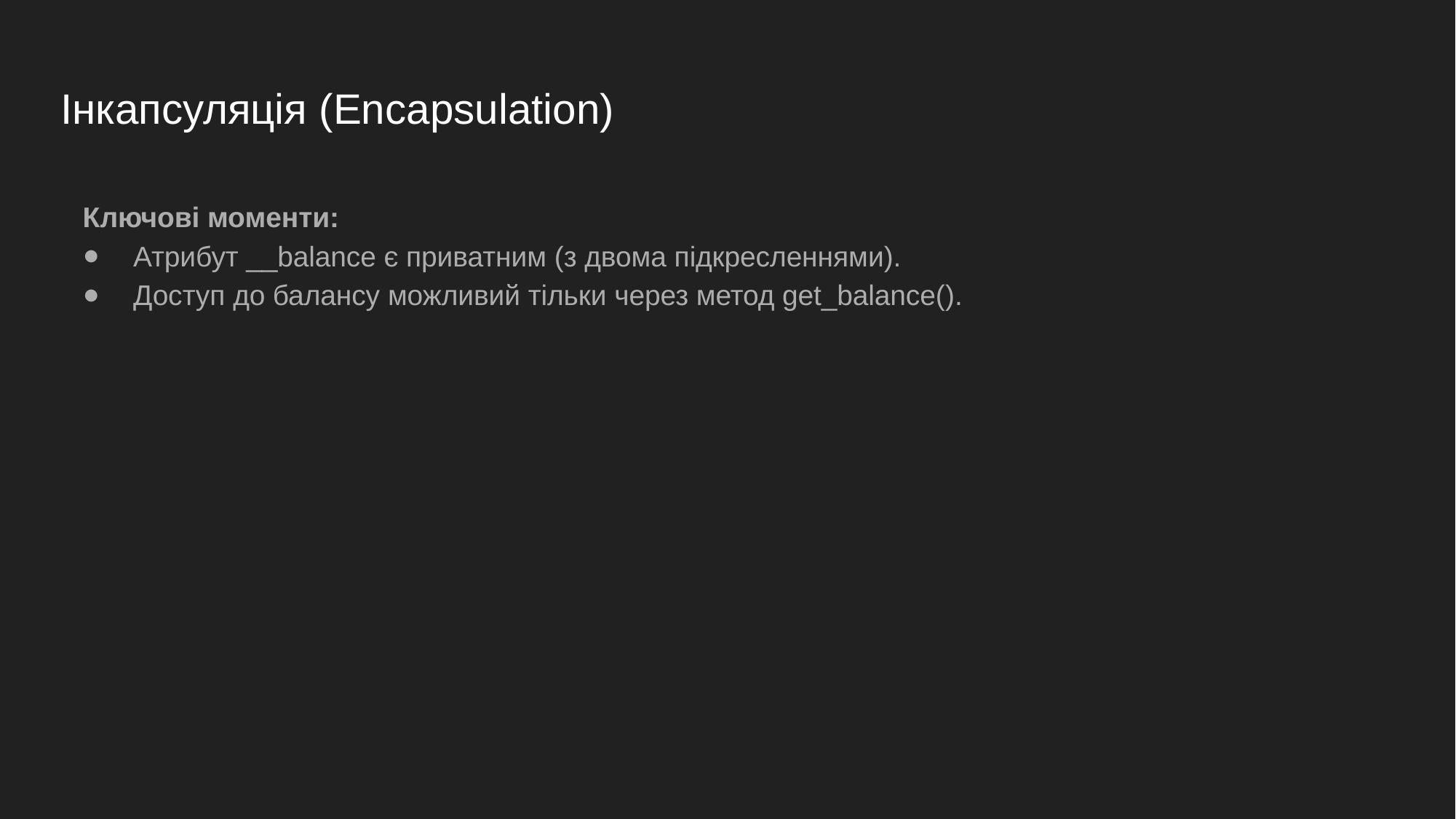

# Інкапсуляція (Encapsulation)
Ключові моменти:
Атрибут __balance є приватним (з двома підкресленнями).
Доступ до балансу можливий тільки через метод get_balance().